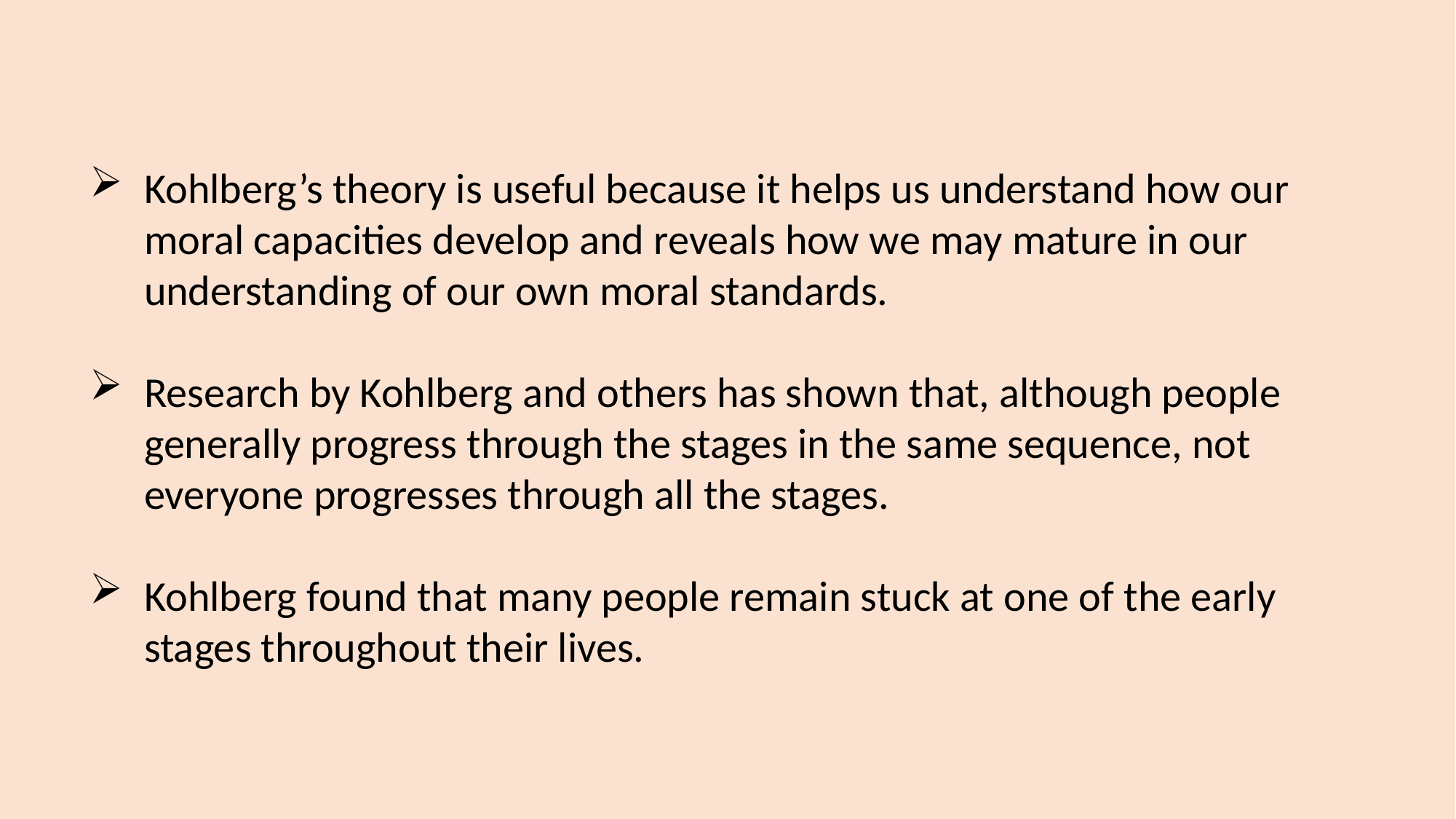

Kohlberg’s theory is useful because it helps us understand how our moral capacities develop and reveals how we may mature in our understanding of our own moral standards.

Research by Kohlberg and others has shown that, although people generally progress through the stages in the same sequence, not everyone progresses through all the stages.

Kohlberg found that many people remain stuck at one of the early stages throughout their lives.